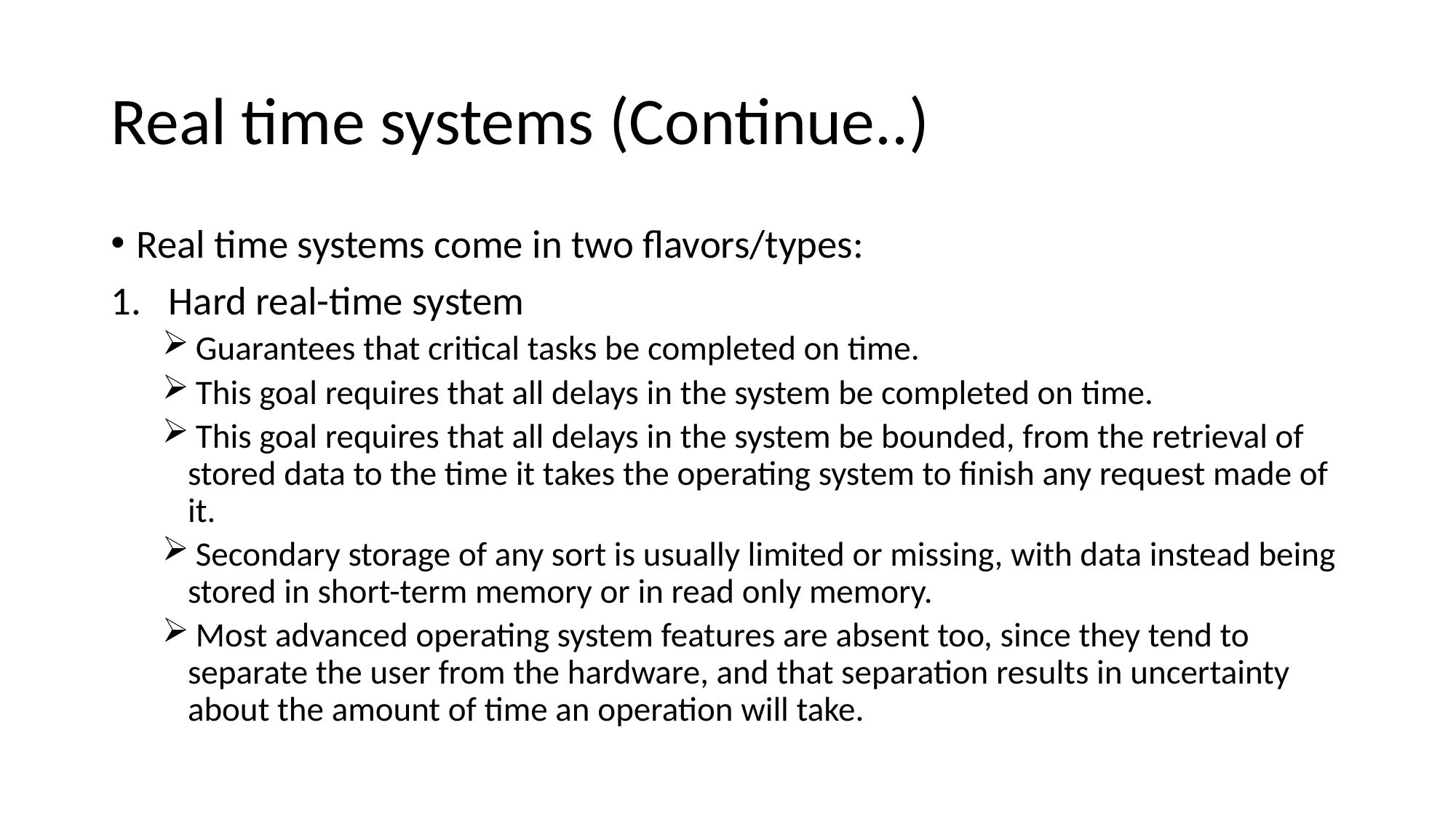

# Real time systems (Continue..)
Real time systems come in two flavors/types:
Hard real-time system
 Guarantees that critical tasks be completed on time.
 This goal requires that all delays in the system be completed on time.
 This goal requires that all delays in the system be bounded, from the retrieval of stored data to the time it takes the operating system to finish any request made of it.
 Secondary storage of any sort is usually limited or missing, with data instead being stored in short-term memory or in read only memory.
 Most advanced operating system features are absent too, since they tend to separate the user from the hardware, and that separation results in uncertainty about the amount of time an operation will take.